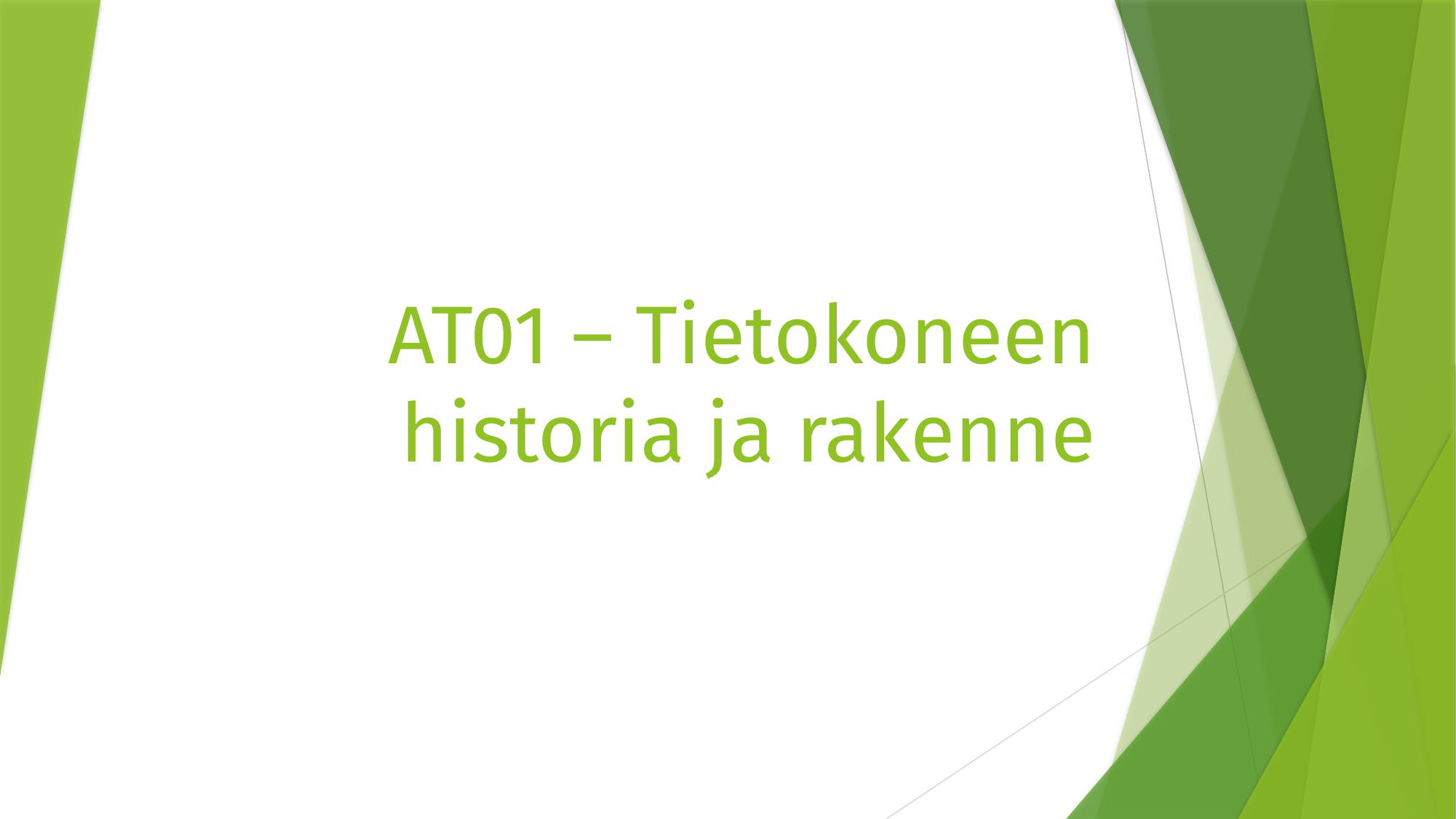

# AT01 – Tietokoneen historia ja rakenne